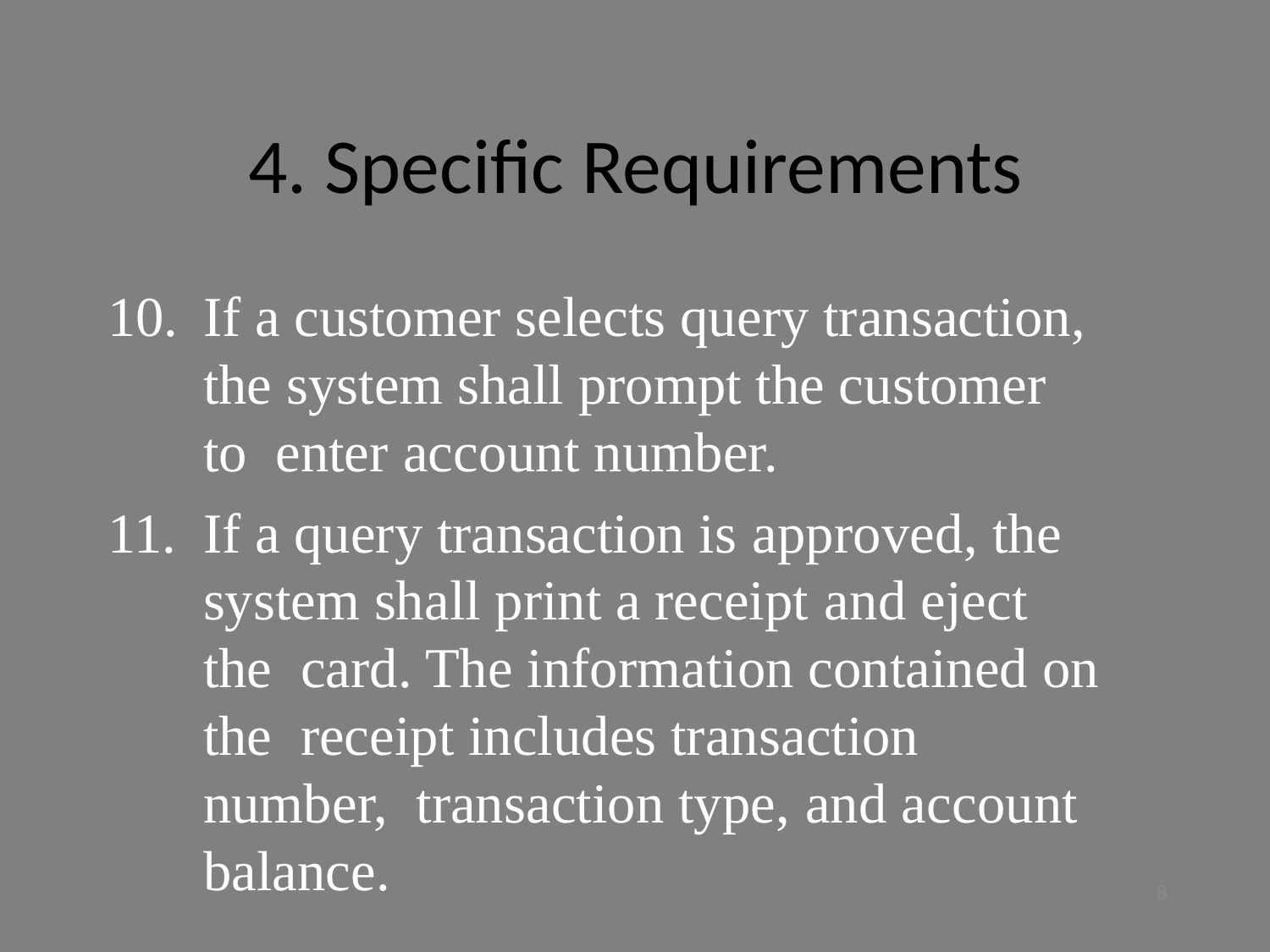

# 4. Specific Requirements
If a customer selects query transaction,  the system shall prompt the customer to  enter account number.
If a query transaction is approved, the  system shall print a receipt and eject the  card. The information contained on the  receipt includes transaction number,  transaction type, and account balance.
8